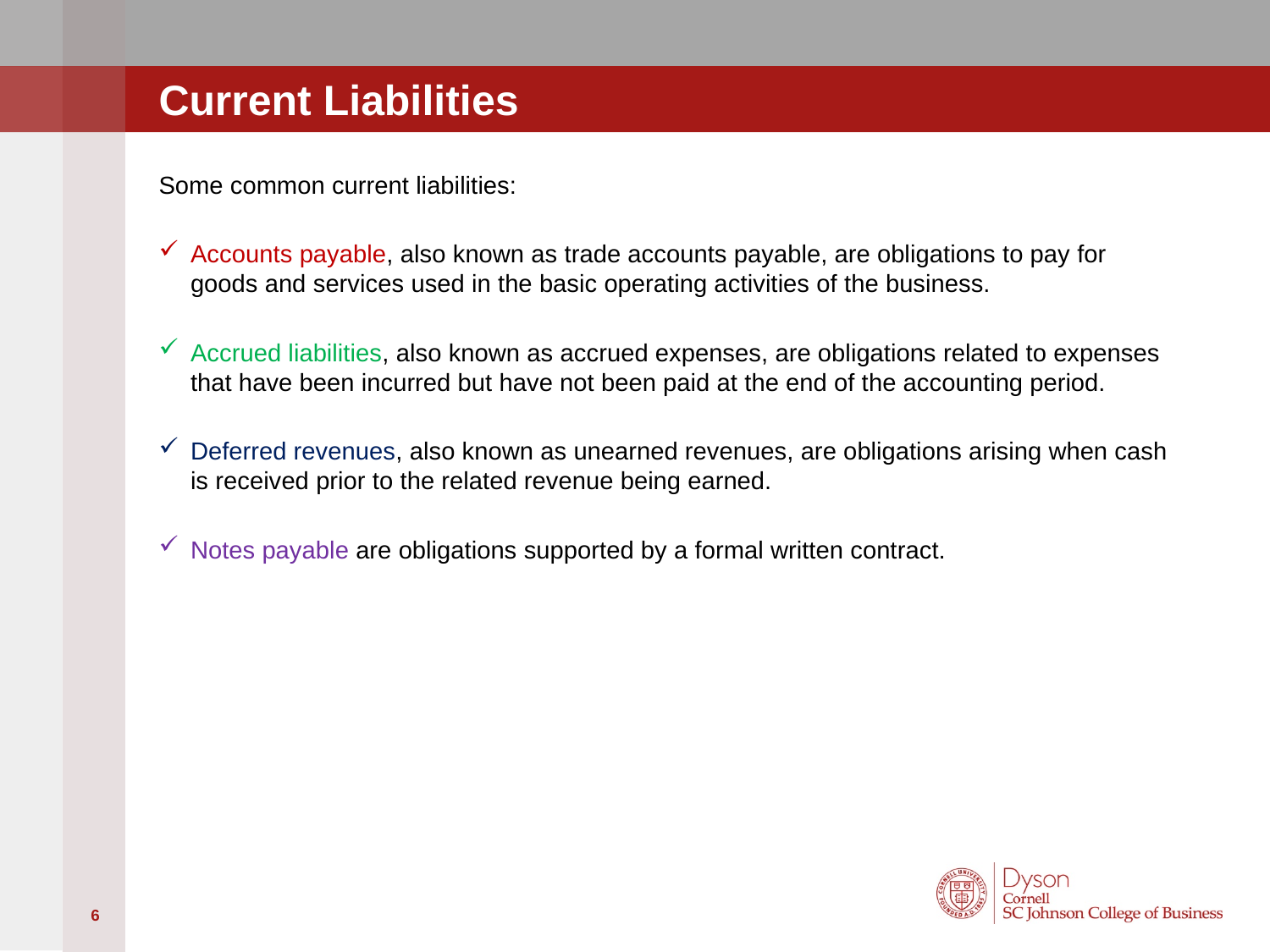

# Current Liabilities
Some common current liabilities:

Accounts payable, also known as trade accounts payable, are obligations to pay for goods and services used in the basic operating activities of the business.

Accrued liabilities, also known as accrued expenses, are obligations related to expenses that have been incurred but have not been paid at the end of the accounting period.

Deferred revenues, also known as unearned revenues, are obligations arising when cash is received prior to the related revenue being earned.

Notes payable are obligations supported by a formal written contract.
6